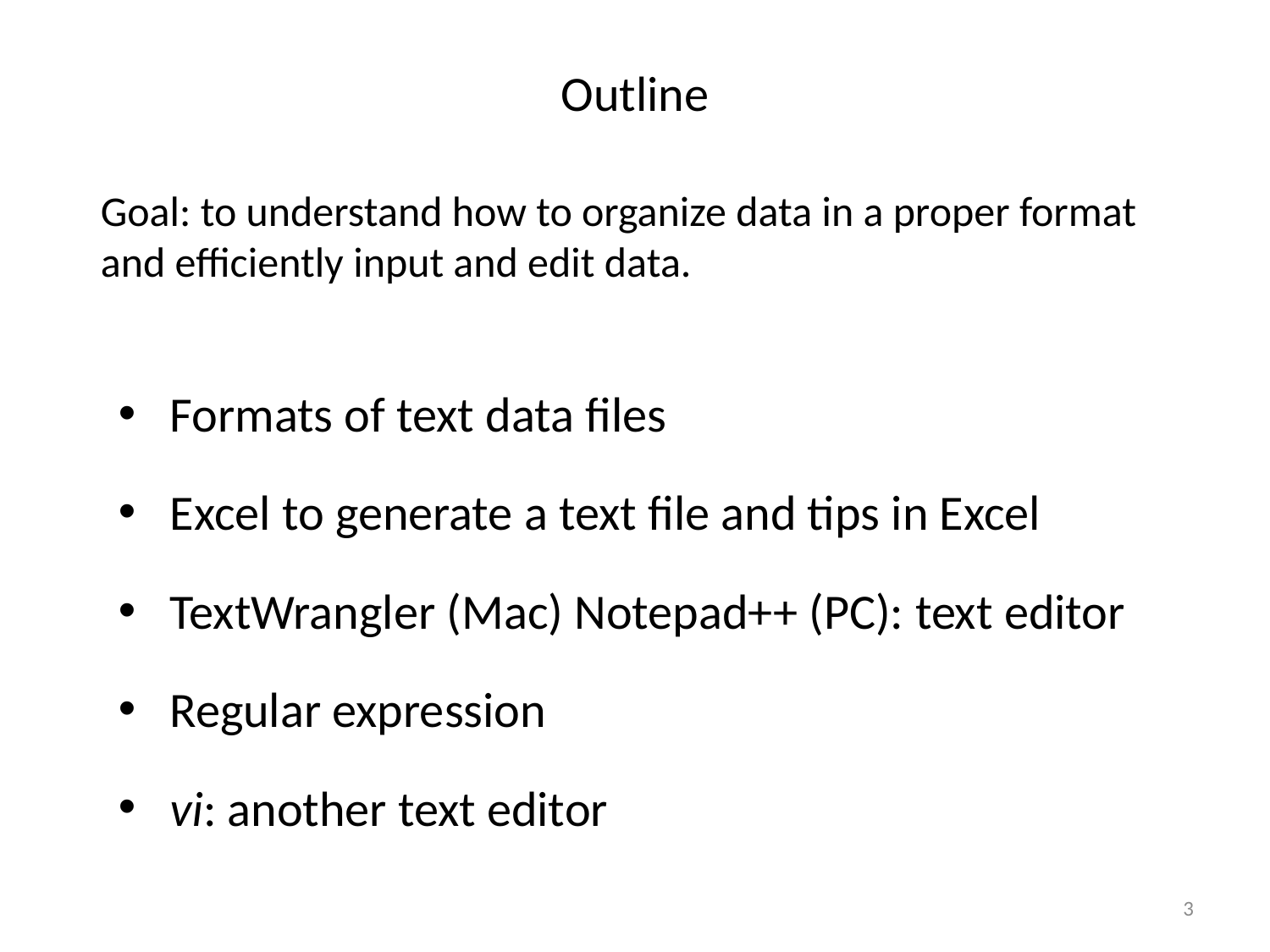

# Outline
Goal: to understand how to organize data in a proper format and efficiently input and edit data.
Formats of text data files
Excel to generate a text file and tips in Excel
TextWrangler (Mac) Notepad++ (PC): text editor
Regular expression
vi: another text editor
3